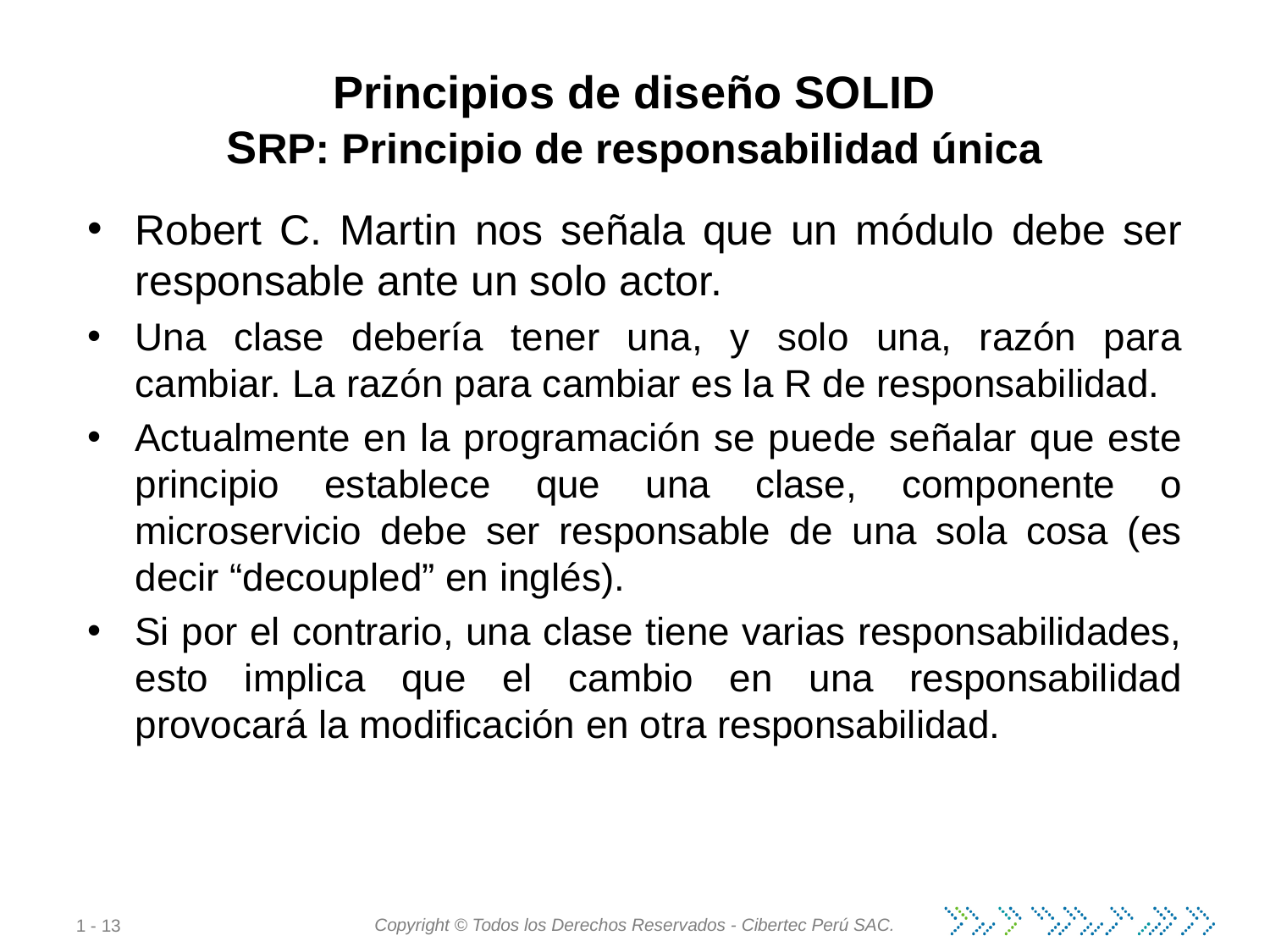

# Principios de diseño SOLID SRP: Principio de responsabilidad única
Robert C. Martin nos señala que un módulo debe ser responsable ante un solo actor.
Una clase debería tener una, y solo una, razón para cambiar. La razón para cambiar es la R de responsabilidad.
Actualmente en la programación se puede señalar que este principio establece que una clase, componente o microservicio debe ser responsable de una sola cosa (es decir “decoupled” en inglés).
Si por el contrario, una clase tiene varias responsabilidades, esto implica que el cambio en una responsabilidad provocará la modificación en otra responsabilidad.